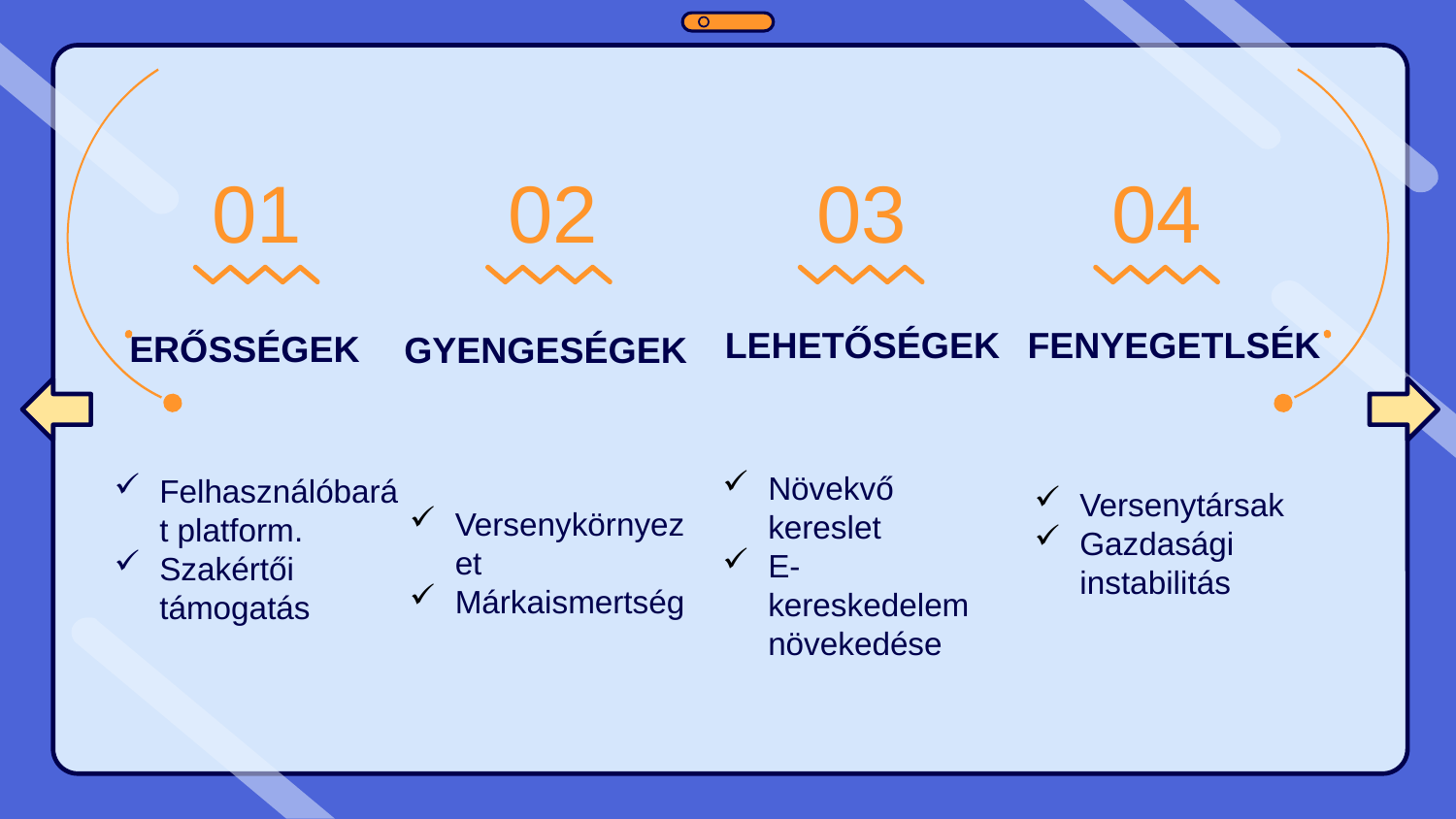

01
02
03
04

FENYEGETLSÉK
LEHETŐSÉGEK
ERŐSSÉGEK
GYENGESÉGEK

Felhasználóbarát platform.
Szakértői támogatás
Versenykörnyezet
Márkaismertség
Növekvő kereslet
E-kereskedelem növekedése
Versenytársak
Gazdasági instabilitás